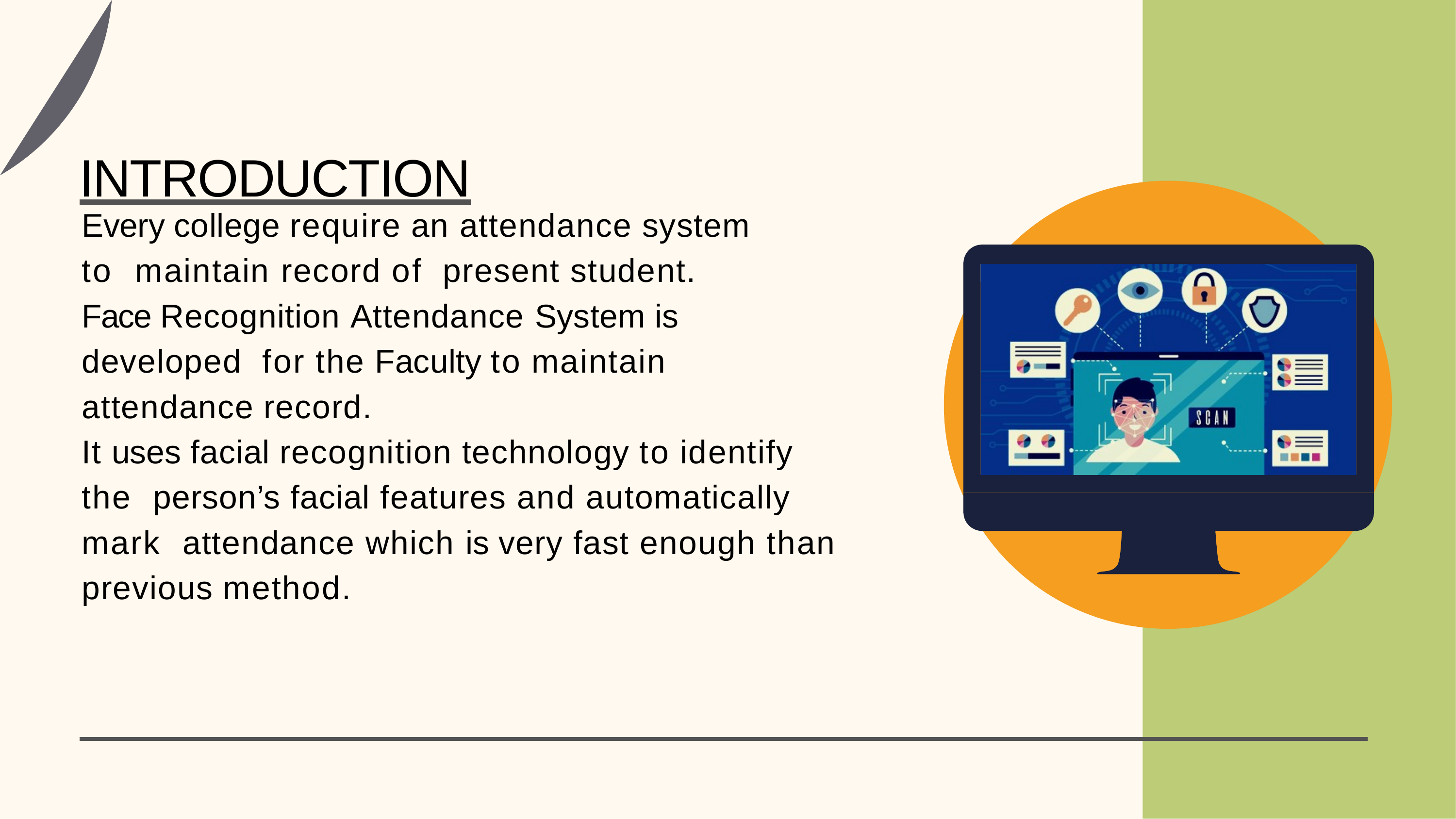

# INTRODUCTION
Every college require an attendance system to  maintain record of  present student.
Face Recognition Attendance System is developed  for the Faculty to maintain attendance record.
It uses facial recognition technology to identify the  person’s facial features and automatically mark  attendance which is very fast enough than  previous method.